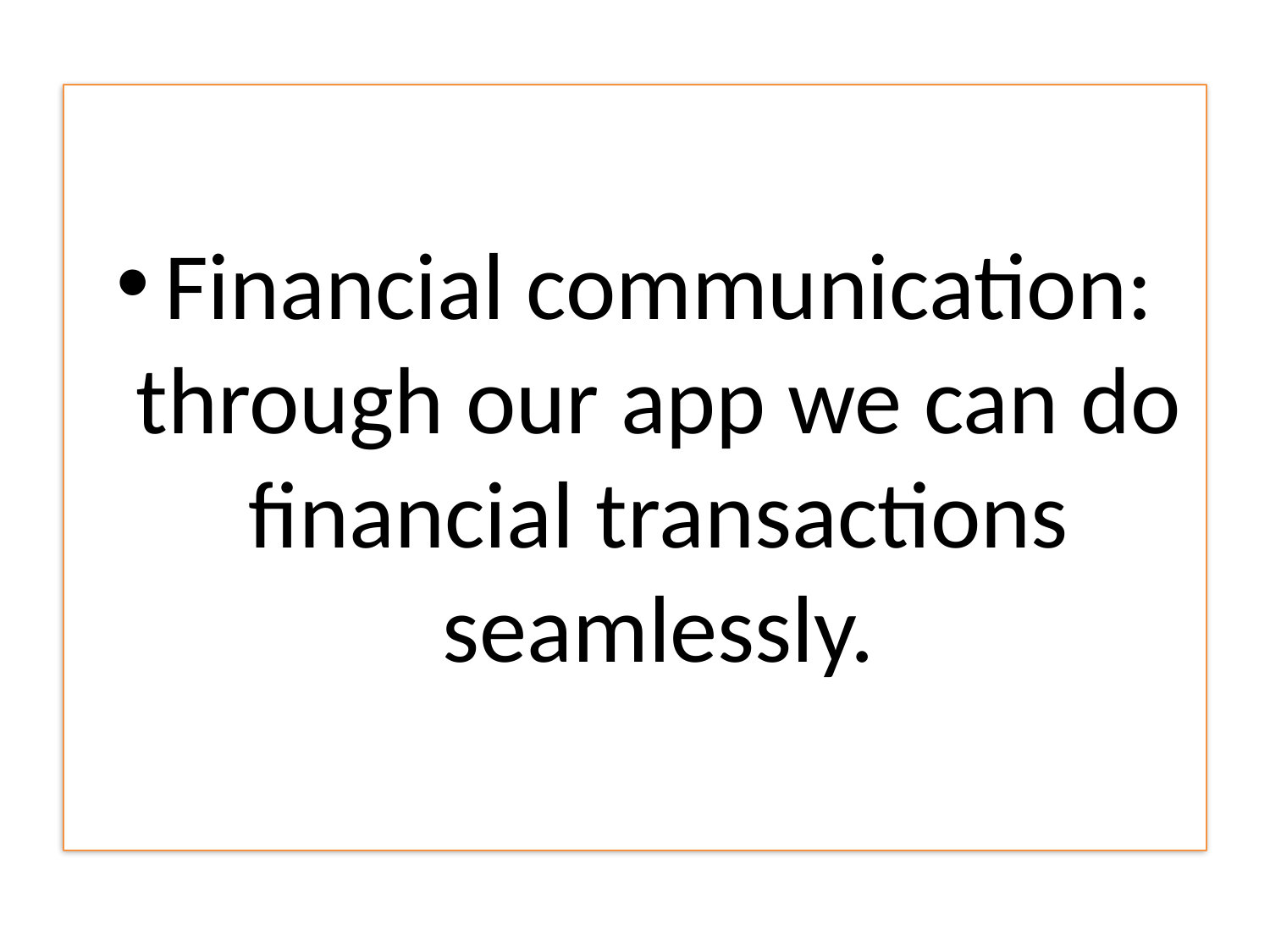

#

Financial communication: through our app we can do financial transactions seamlessly.